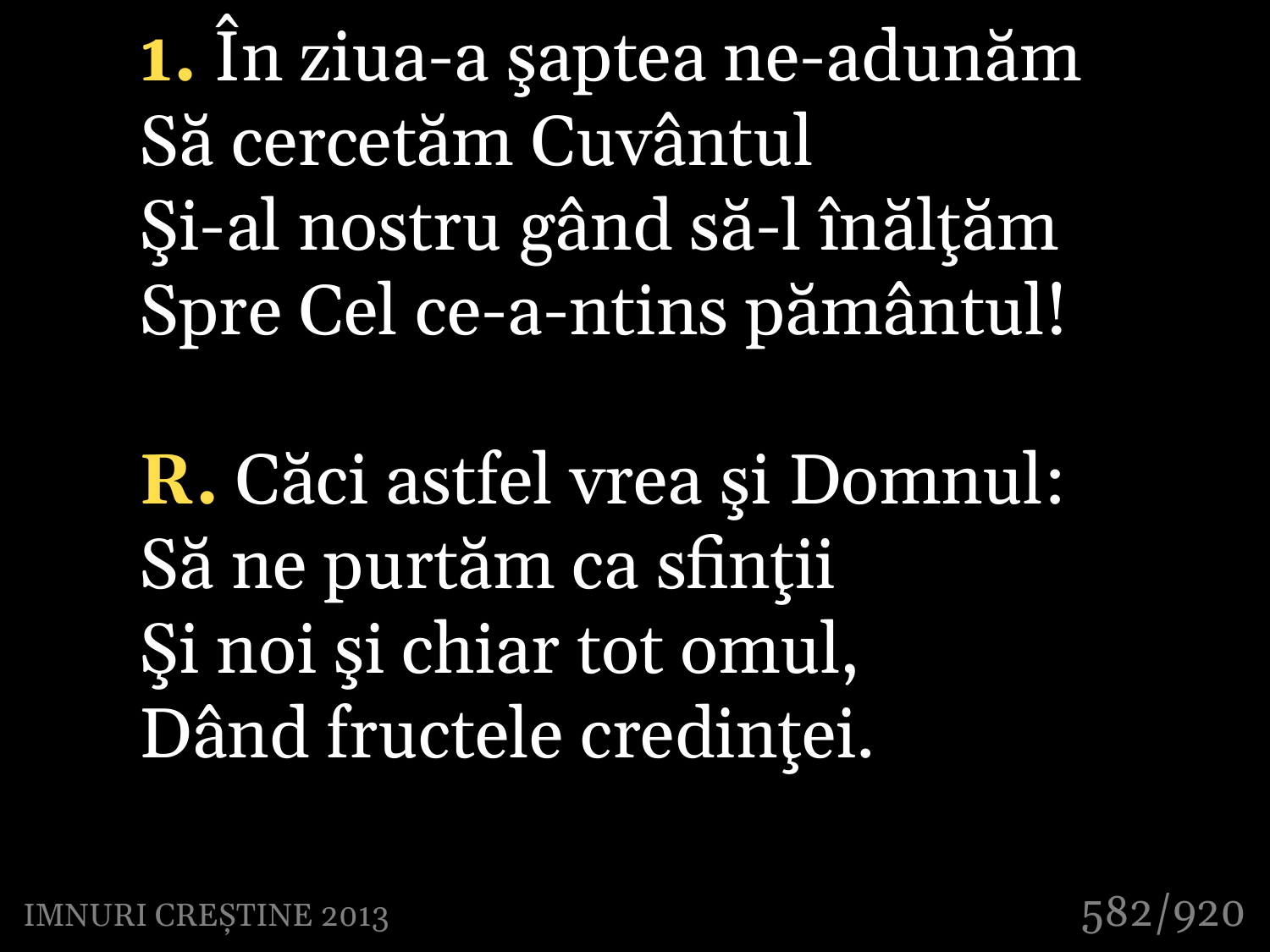

1. În ziua-a şaptea ne-adunăm
Să cercetăm Cuvântul
Şi-al nostru gând să-l înălţăm
Spre Cel ce-a-ntins pământul!

R. Căci astfel vrea şi Domnul:
Să ne purtăm ca sfinţii
Şi noi şi chiar tot omul,
Dând fructele credinţei.
582/920
IMNURI CREȘTINE 2013